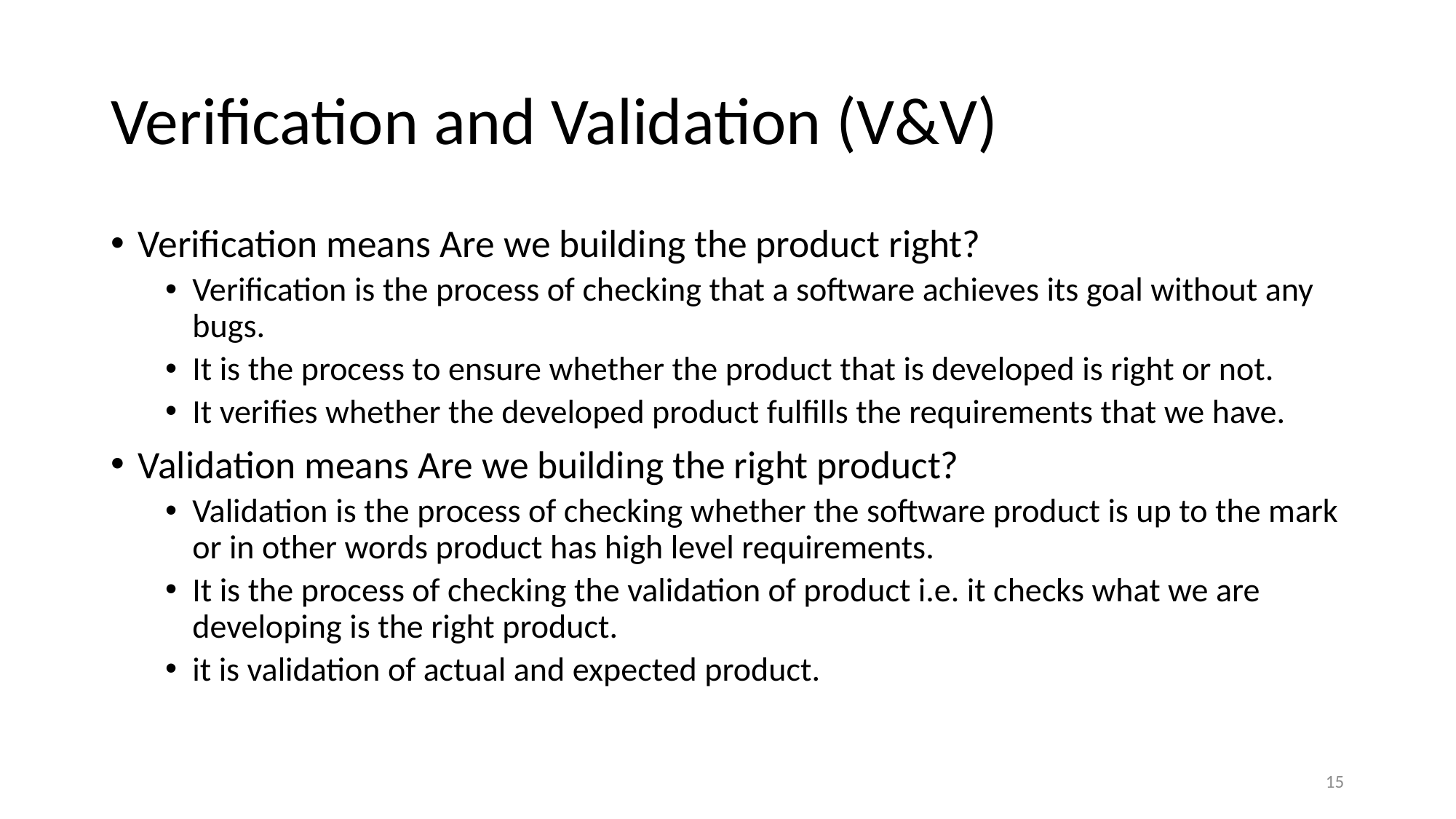

# Verification and Validation (V&V)
Verification means Are we building the product right?
Verification is the process of checking that a software achieves its goal without any bugs.
It is the process to ensure whether the product that is developed is right or not.
It verifies whether the developed product fulfills the requirements that we have.
Validation means Are we building the right product?
Validation is the process of checking whether the software product is up to the mark or in other words product has high level requirements.
It is the process of checking the validation of product i.e. it checks what we are developing is the right product.
it is validation of actual and expected product.
15